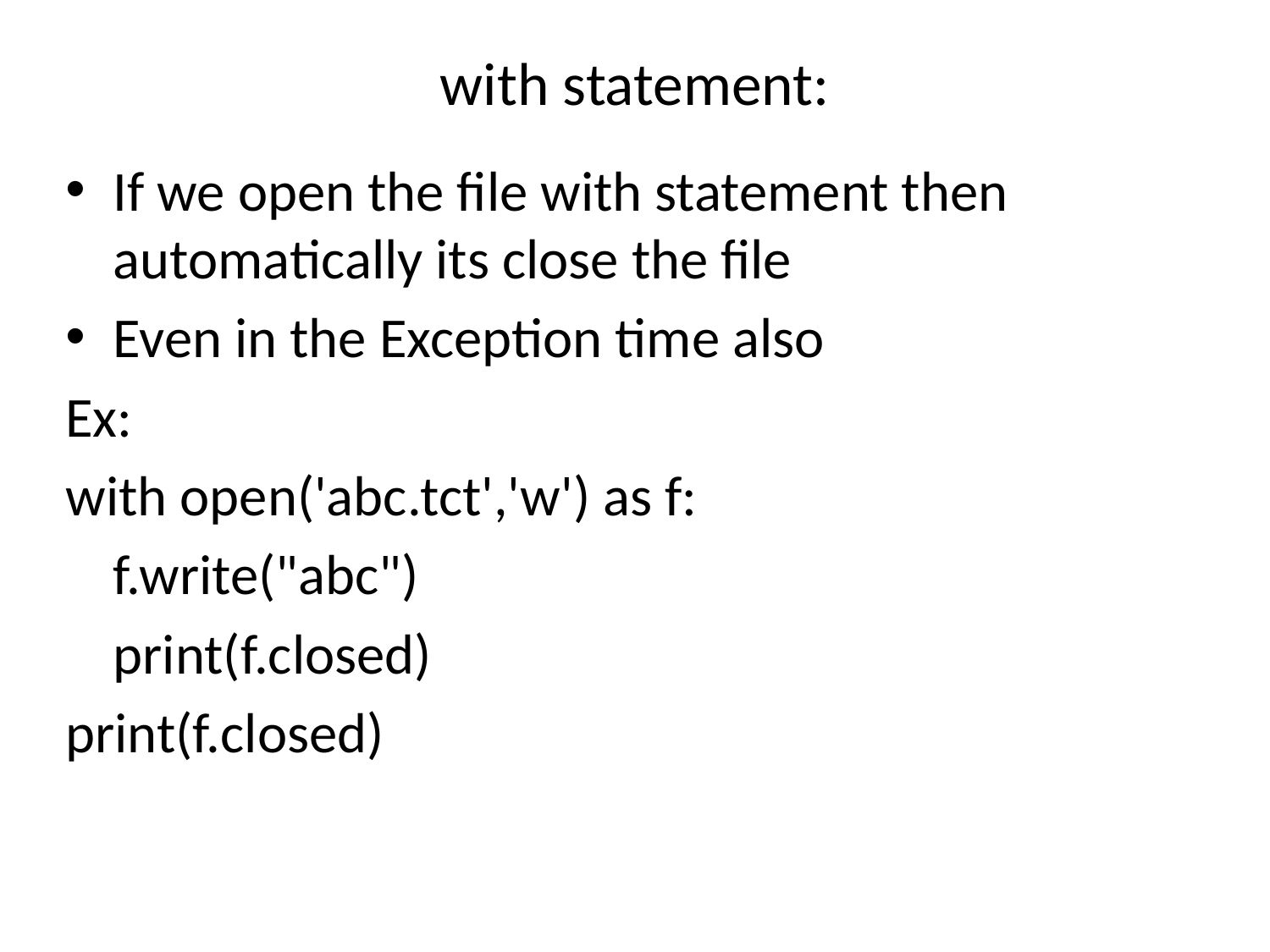

# with statement:
If we open the file with statement then automatically its close the file
Even in the Exception time also
Ex:
with open('abc.tct','w') as f:
	f.write("abc")
	print(f.closed)
print(f.closed)